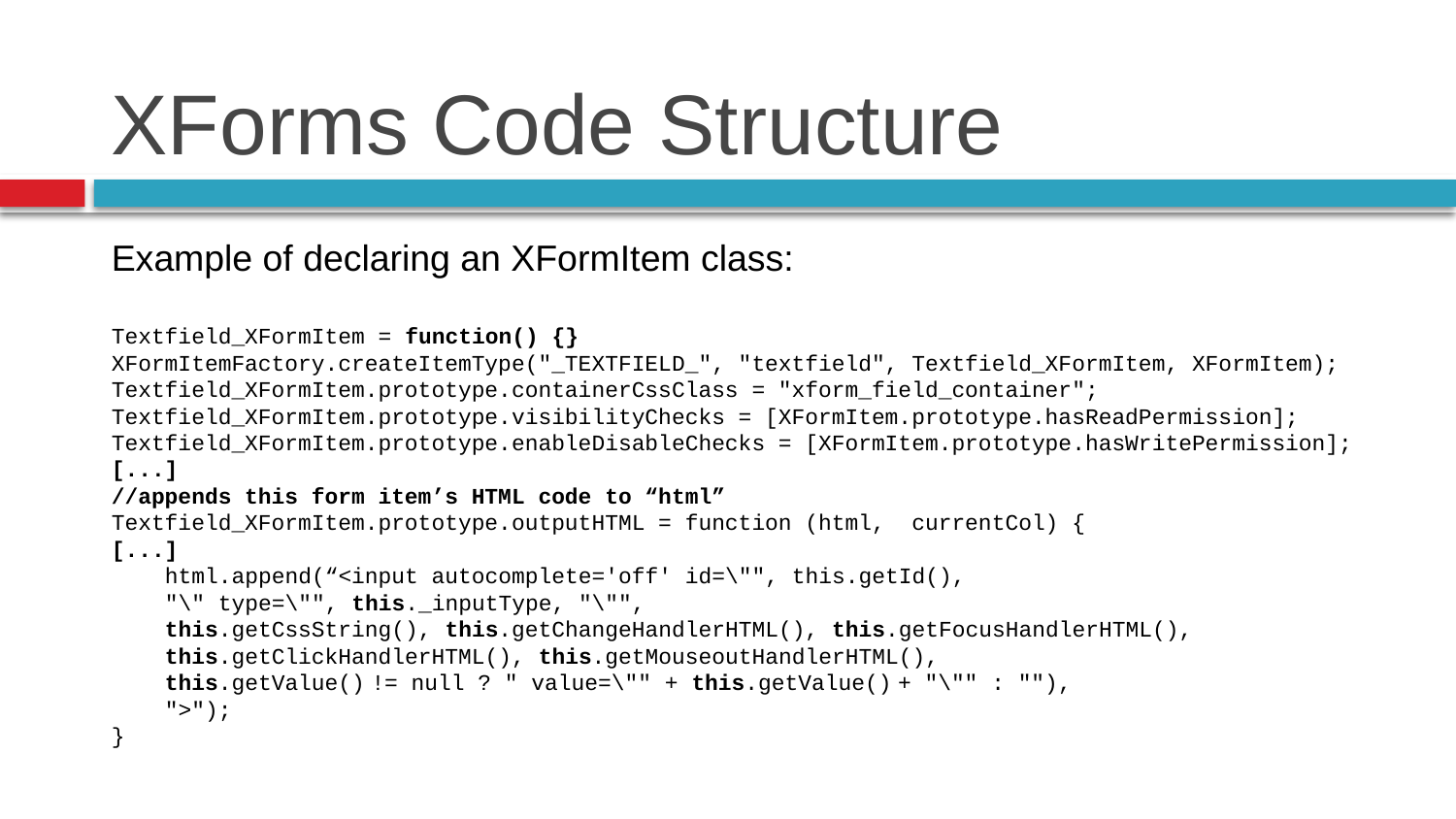

# XForms Code Structure
Example of declaring an XFormItem class:

Textfield_XFormItem = function() {}
XFormItemFactory.createItemType("_TEXTFIELD_", "textfield", Textfield_XFormItem, XFormItem);
Textfield_XFormItem.prototype.containerCssClass = "xform_field_container";
Textfield_XFormItem.prototype.visibilityChecks = [XFormItem.prototype.hasReadPermission];
Textfield_XFormItem.prototype.enableDisableChecks = [XFormItem.prototype.hasWritePermission];
[...]
//appends this form item’s HTML code to “html”
Textfield_XFormItem.prototype.outputHTML = function (html,  currentCol) {
[...]
    html.append(“<input autocomplete='off' id=\"", this.getId(),
    "\" type=\"", this._inputType, "\"",
    this.getCssString(), this.getChangeHandlerHTML(), this.getFocusHandlerHTML(),
    this.getClickHandlerHTML(), this.getMouseoutHandlerHTML(),
    this.getValue() != null ? " value=\"" + this.getValue() + "\"" : ""),
    ">");
}